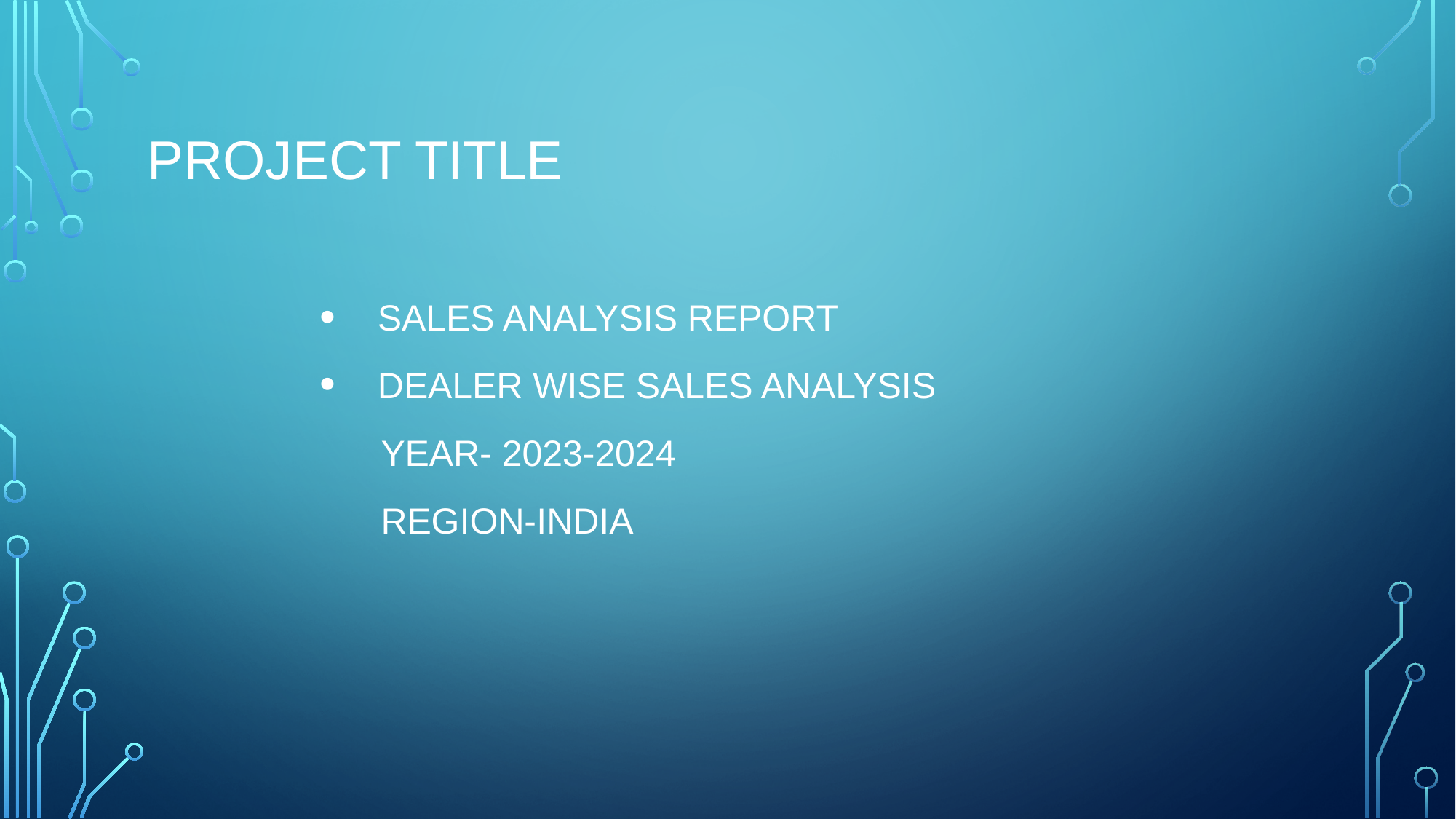

# PROJect title
   SALES ANALYSIS REPORT
   DEALER WISE SALES ANALYSIS
      YEAR- 2023-2024
      REGION-INDIA